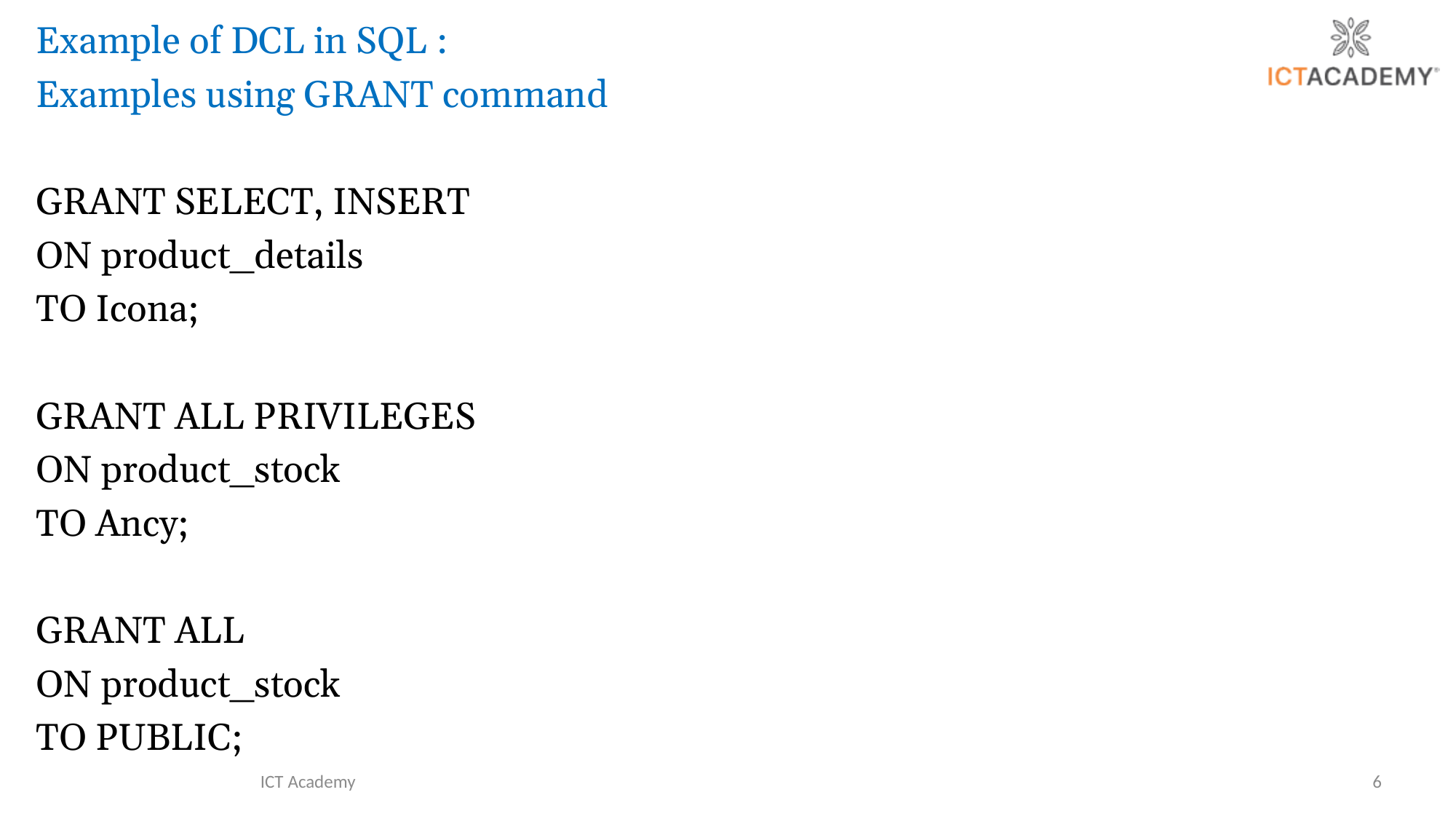

Example of DCL in SQL :
Examples using GRANT command

GRANT SELECT, INSERT
ON product_details
TO Icona;

GRANT ALL PRIVILEGES
ON product_stock
TO Ancy;

GRANT ALL
ON product_stock
TO PUBLIC;

ICT Academy
6